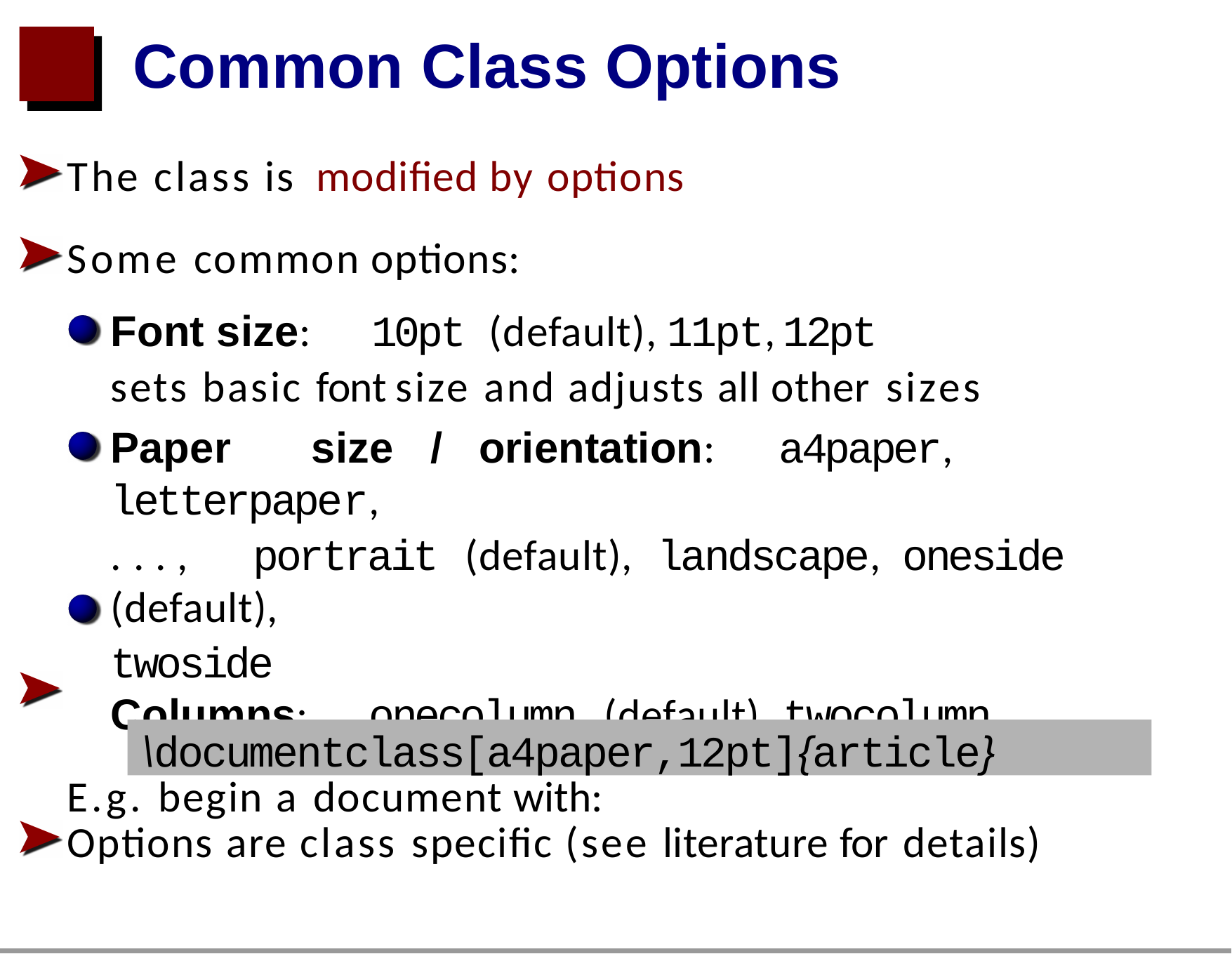

# Common Class Options
The class is	modified by options
Some common options:
Font size:	10pt (default), 11pt, 12pt
sets basic font size and adjusts all other sizes
Paper	size	/	orientation:	a4paper,	letterpaper,
. . . ,	portrait (default),	landscape,	oneside (default),
twoside
Columns:	onecolumn (default), twocolumn
E.g. begin a document with:

\documentclass[a4paper,12pt]{article}
Options are class specific (see literature for details)